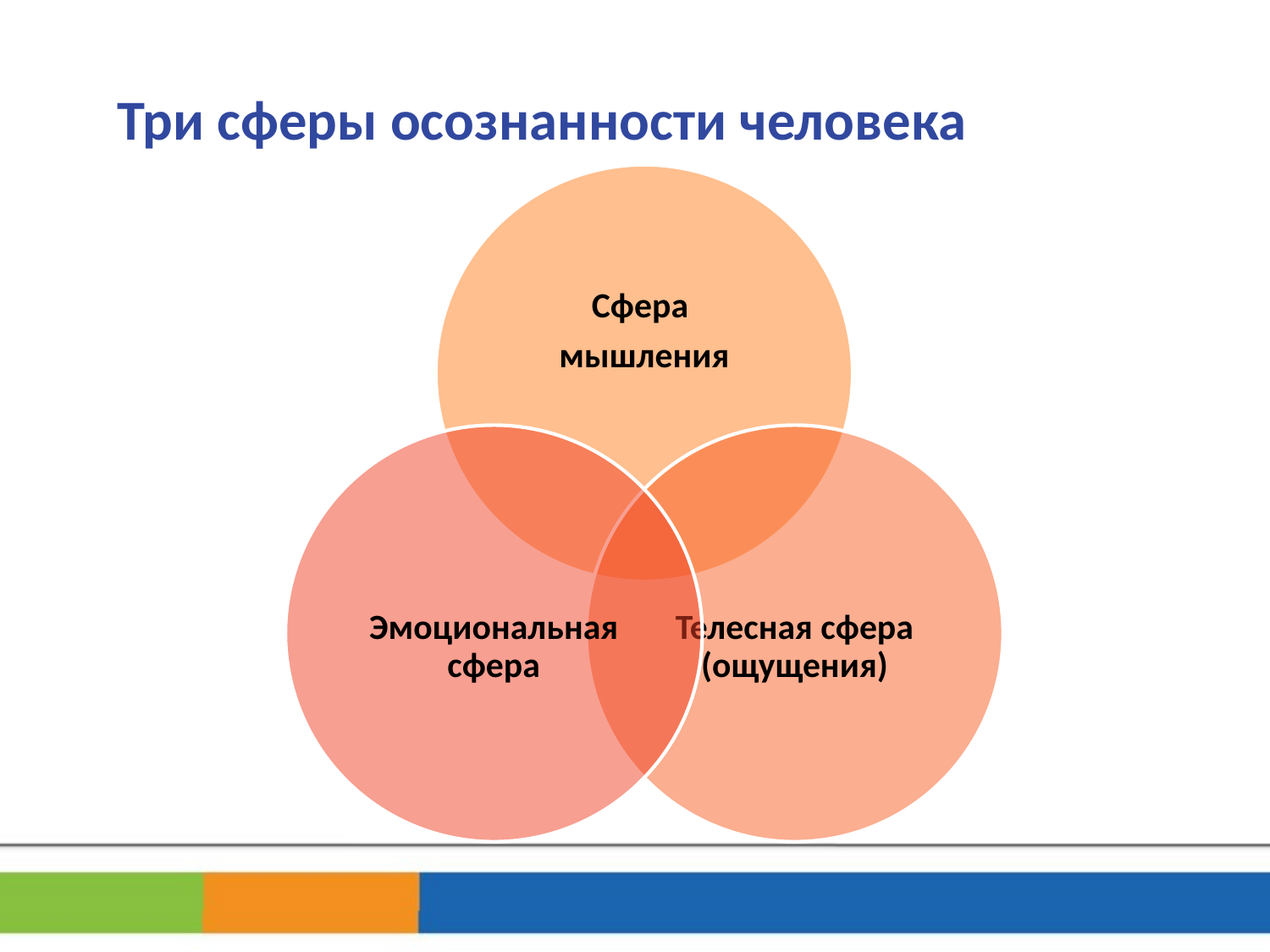

# Три сферы осознанности человека
Сфера
мышления
Телесная сфера (ощущения)
Эмоциональная сфера